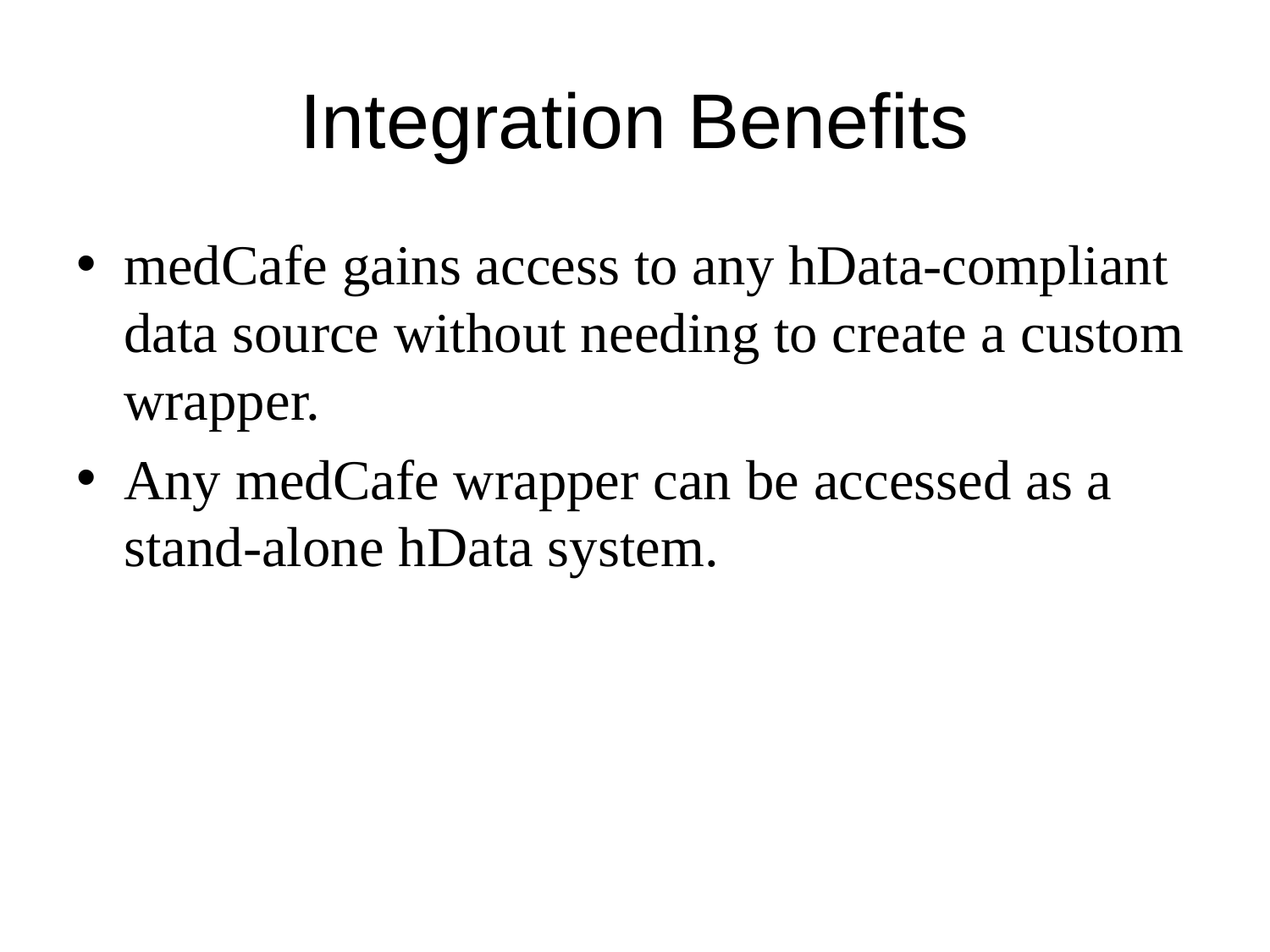

# Integration Benefits
medCafe gains access to any hData-compliant data source without needing to create a custom wrapper.
Any medCafe wrapper can be accessed as a stand-alone hData system.